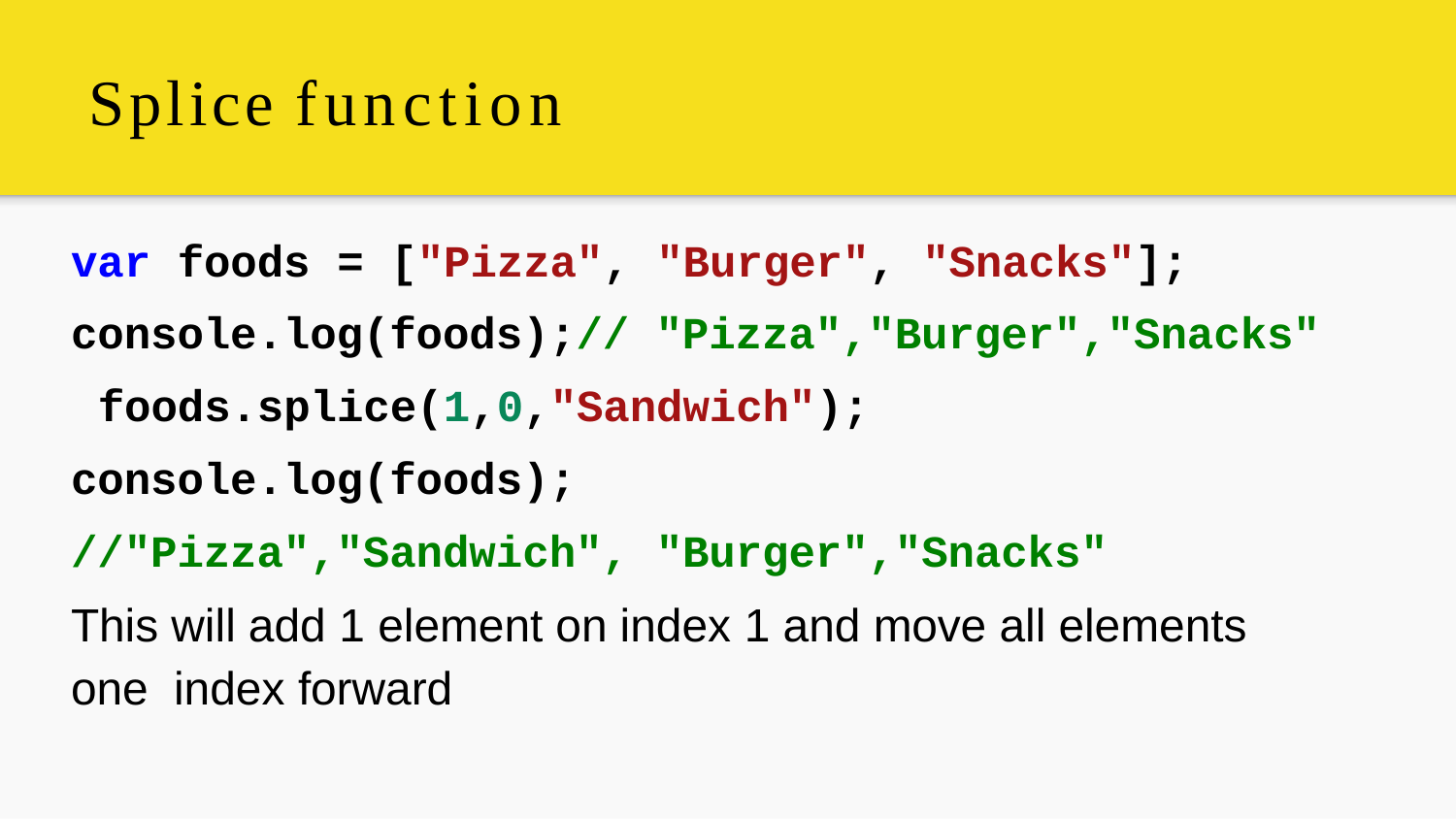

# Splice function

var foods = ["Pizza", "Burger", "Snacks"];  console.log(foods);// "Pizza","Burger","Snacks"  foods.splice(1,0,"Sandwich");  console.log(foods);
//"Pizza","Sandwich", "Burger","Snacks"
This will add 1 element on index 1 and move all elements one  index forward